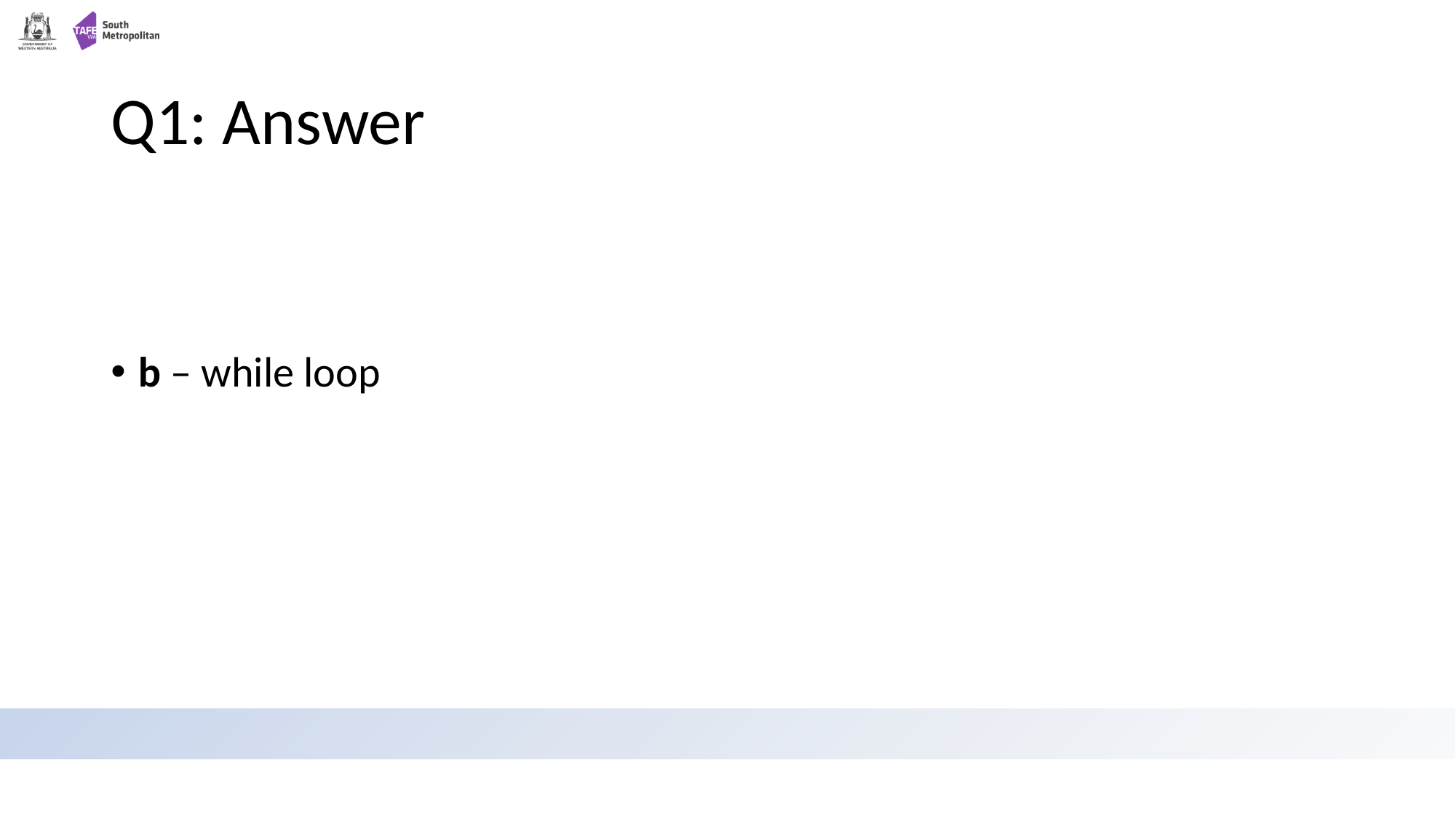

# Q1: Answer

b – while loop